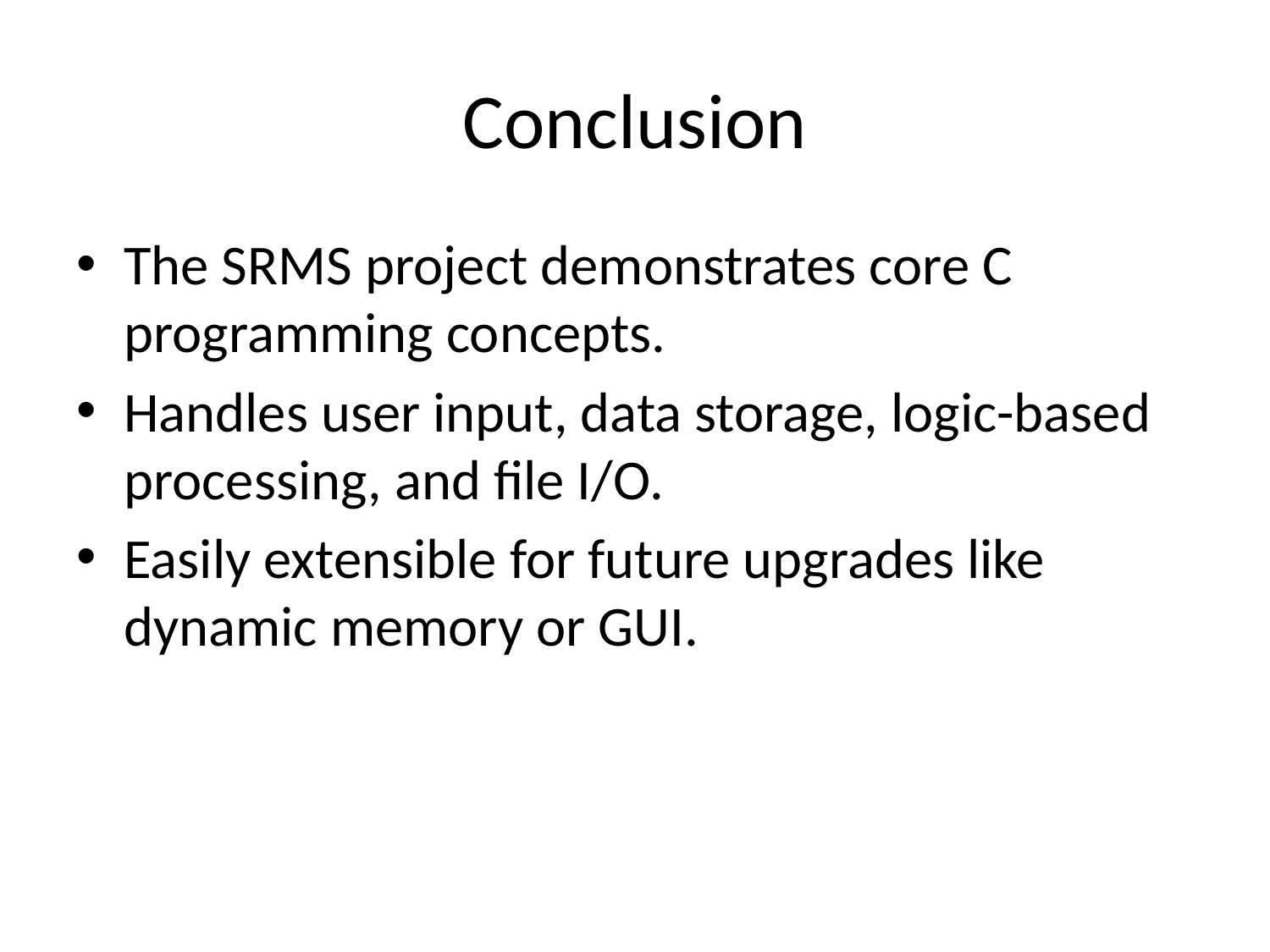

# Conclusion
The SRMS project demonstrates core C programming concepts.
Handles user input, data storage, logic-based processing, and file I/O.
Easily extensible for future upgrades like dynamic memory or GUI.